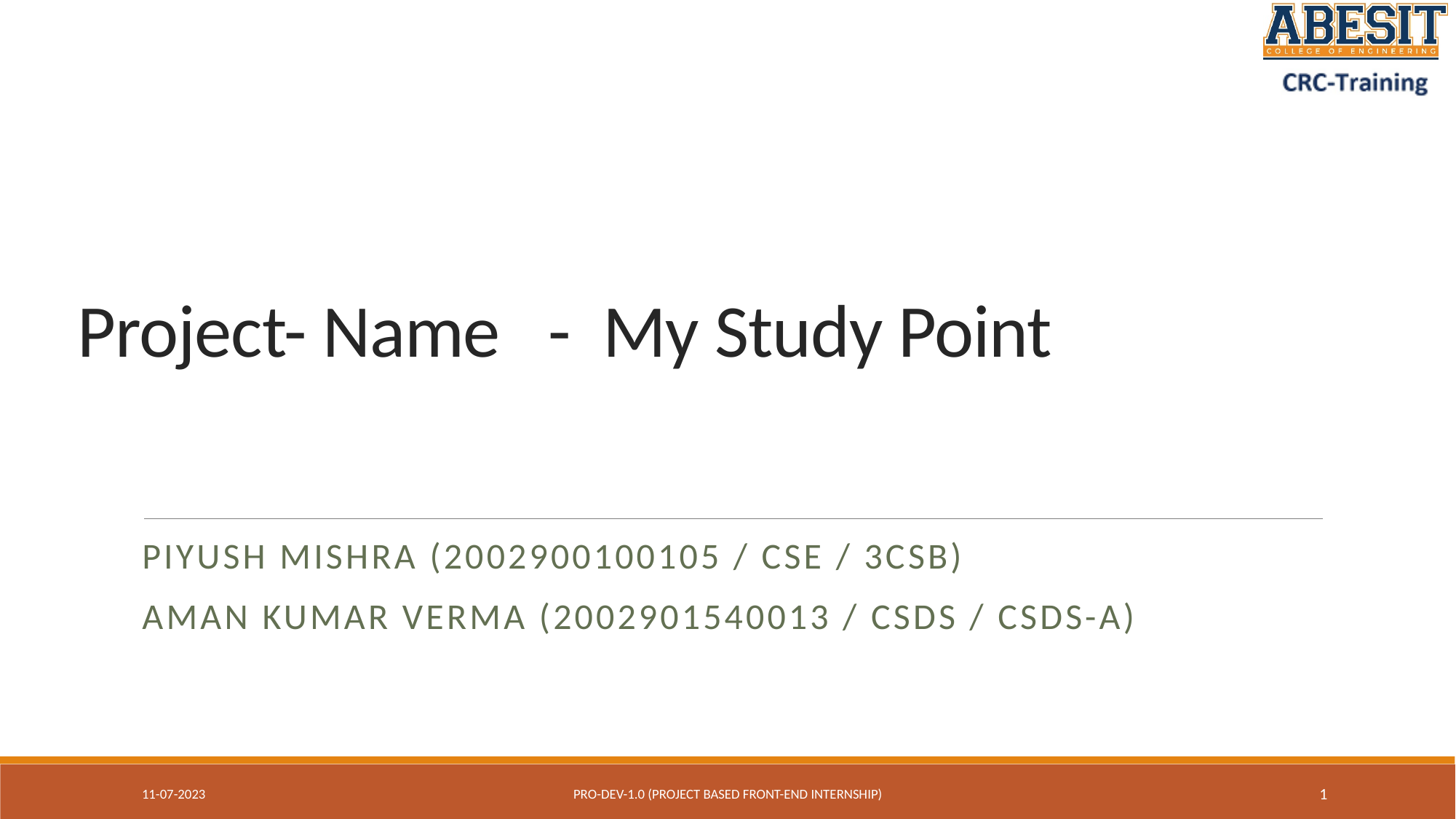

# Project- Name   -  My Study Point
Piyush mishra (2002900100105 / CSE / 3CSB)
Aman kumar verma (2002901540013 / csds / csds-a)
11-07-2023
Pro-Dev-1.0 (project based front-end internship)
1